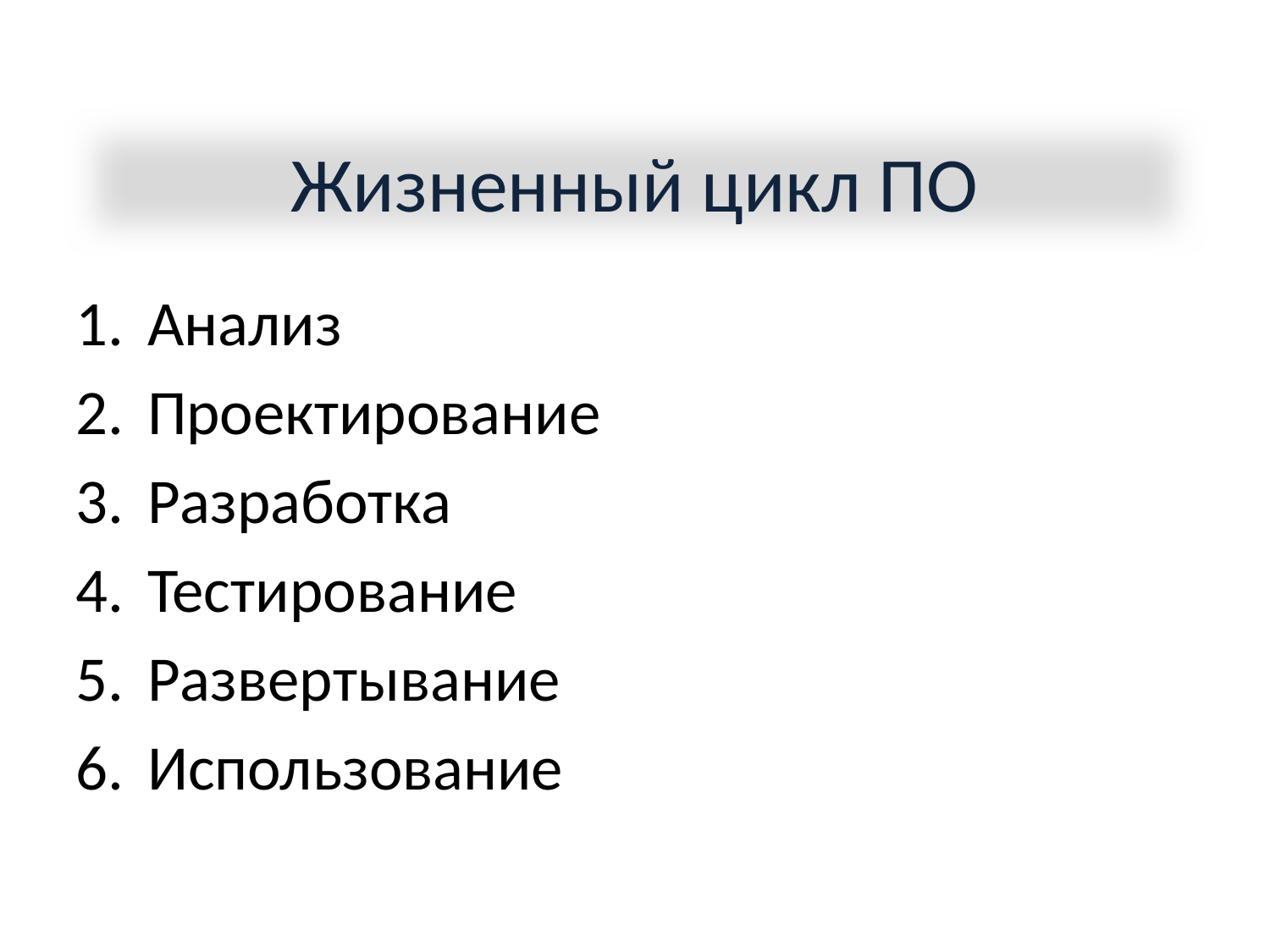

Жизненный цикл ПО
Анализ
Проектирование
Разработка
Тестирование
Развертывание
Использование